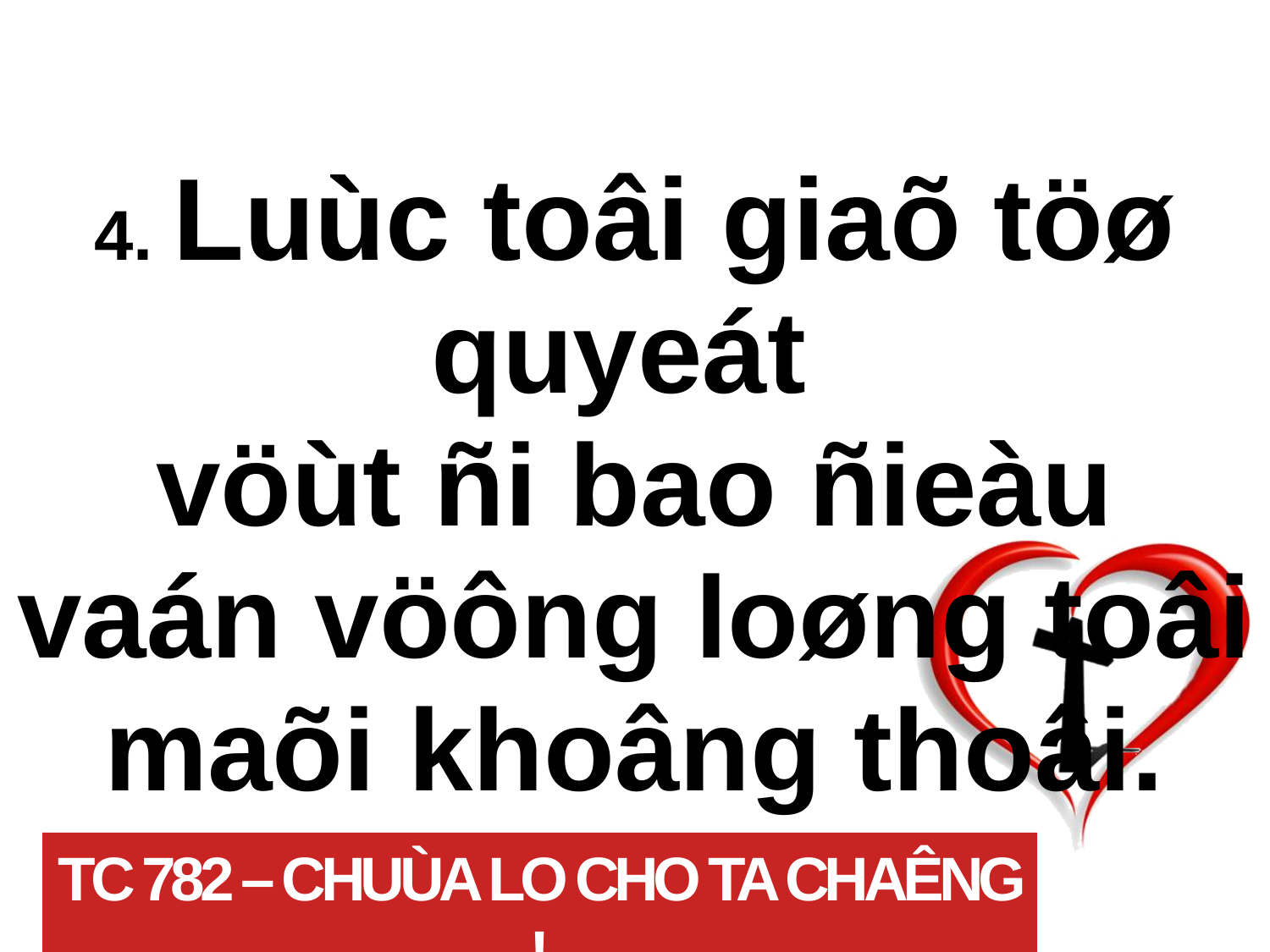

4. Luùc toâi giaõ töø quyeát
vöùt ñi bao ñieàu vaán vöông loøng toâi maõi khoâng thoâi.
TC 782 – CHUÙA LO CHO TA CHAÊNG !